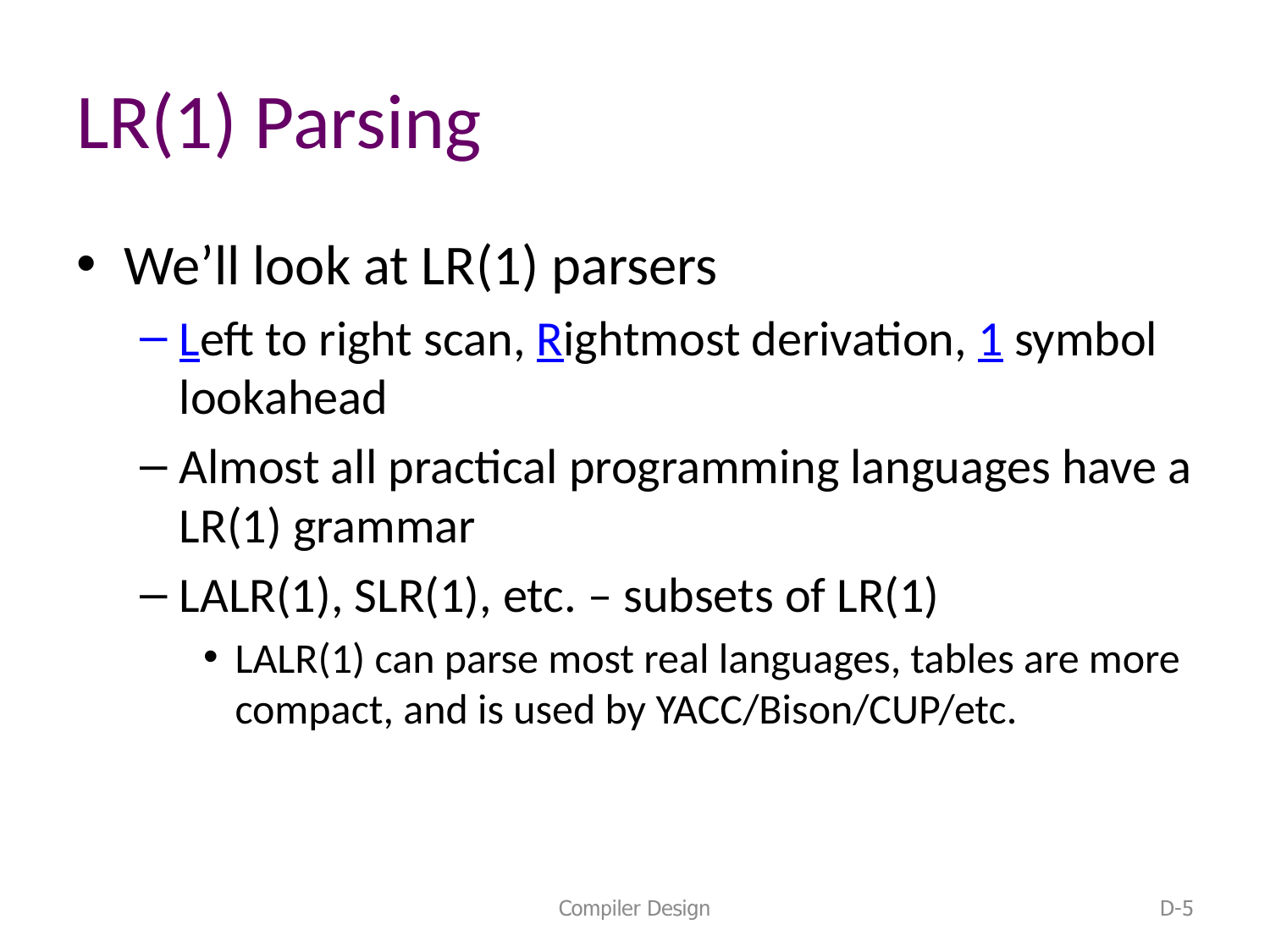

# LR(1) Parsing
We’ll look at LR(1) parsers
Left to right scan, Rightmost derivation, 1 symbol lookahead
Almost all practical programming languages have a LR(1) grammar
LALR(1), SLR(1), etc. – subsets of LR(1)
LALR(1) can parse most real languages, tables are more compact, and is used by YACC/Bison/CUP/etc.
Compiler Design
D-5